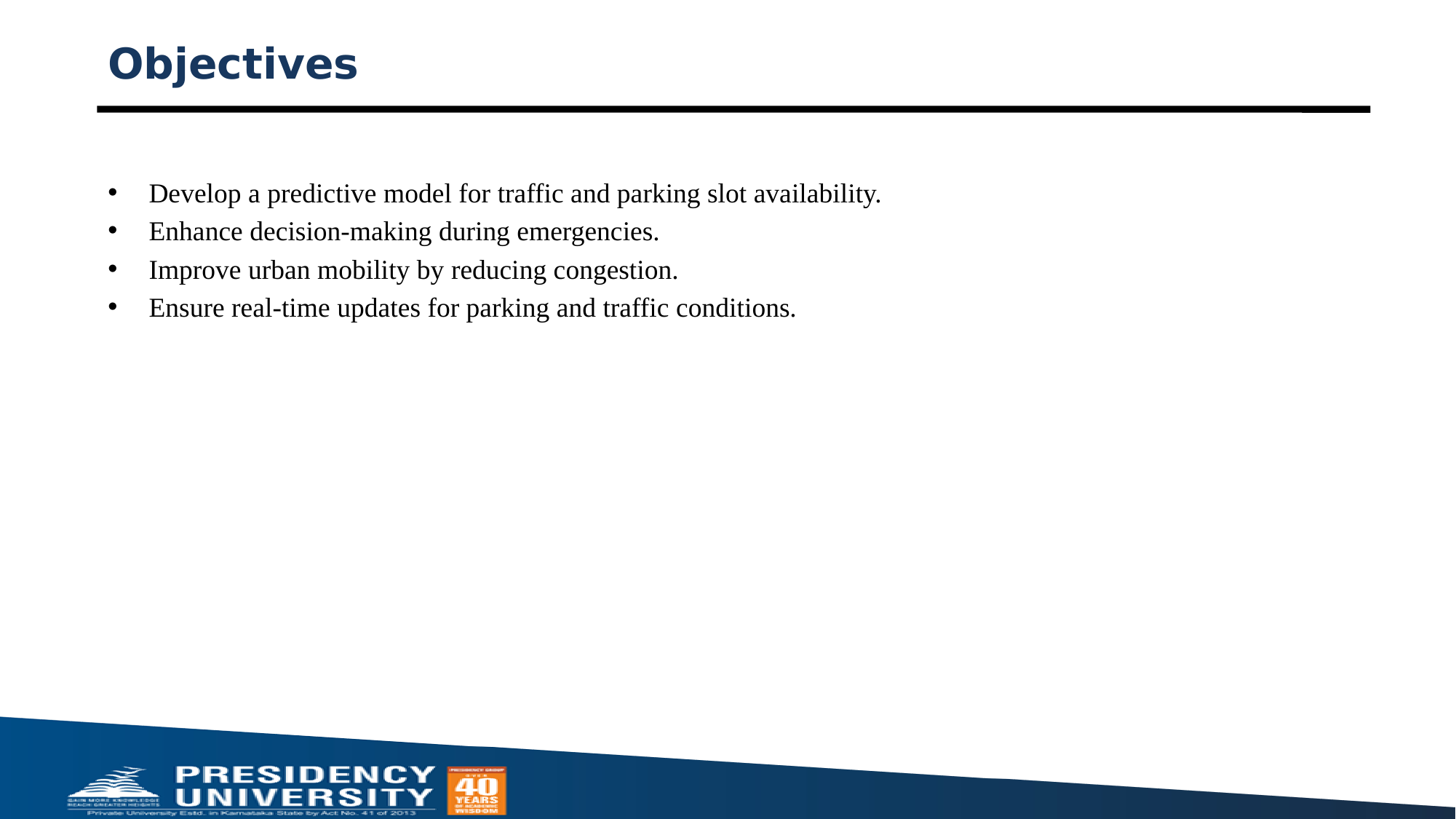

# Objectives
Develop a predictive model for traffic and parking slot availability.
Enhance decision-making during emergencies.
Improve urban mobility by reducing congestion.
Ensure real-time updates for parking and traffic conditions.